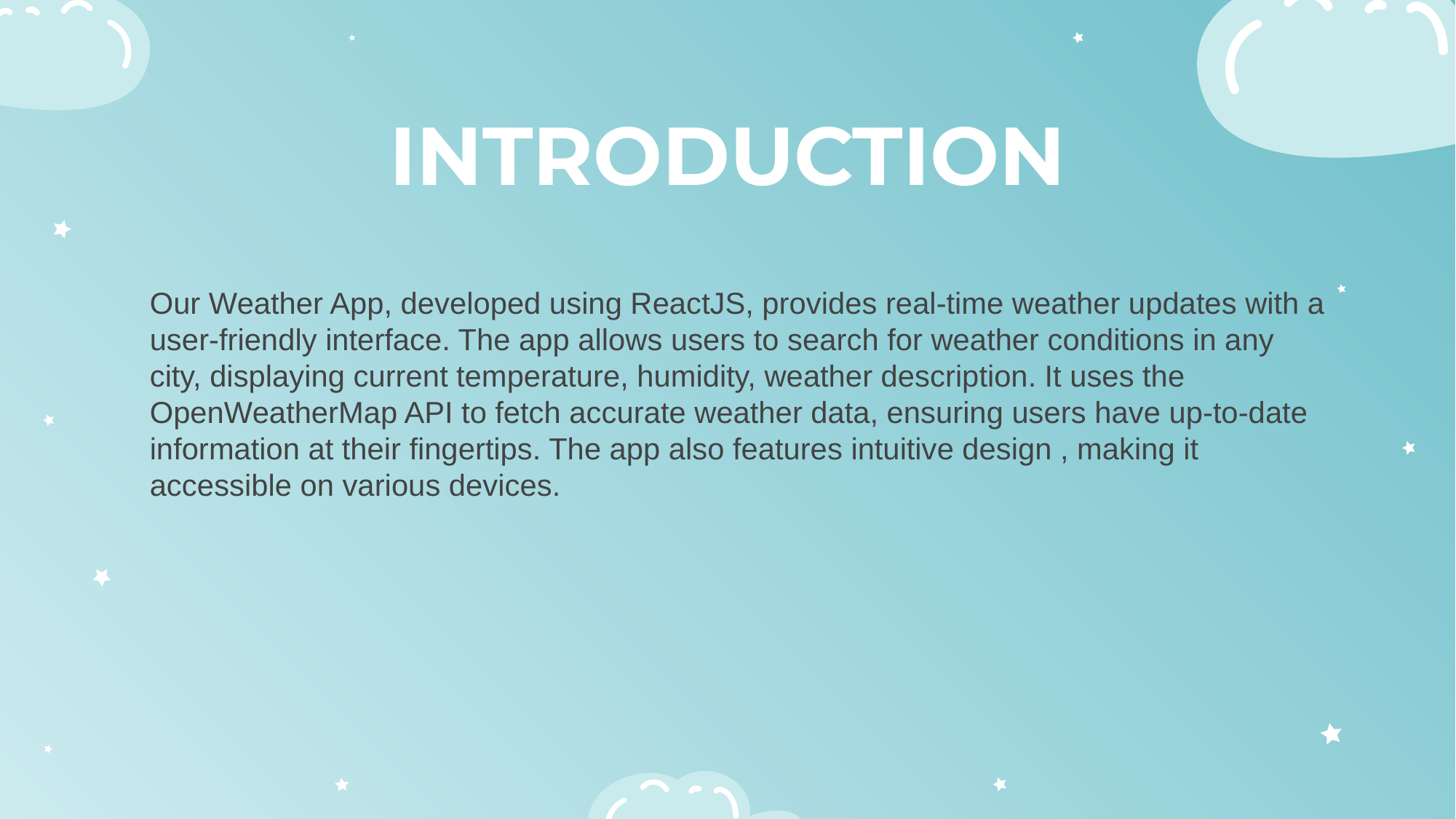

# INTRODUCTION
Our Weather App, developed using ReactJS, provides real-time weather updates with a user-friendly interface. The app allows users to search for weather conditions in any city, displaying current temperature, humidity, weather description. It uses the OpenWeatherMap API to fetch accurate weather data, ensuring users have up-to-date information at their fingertips. The app also features intuitive design , making it accessible on various devices.